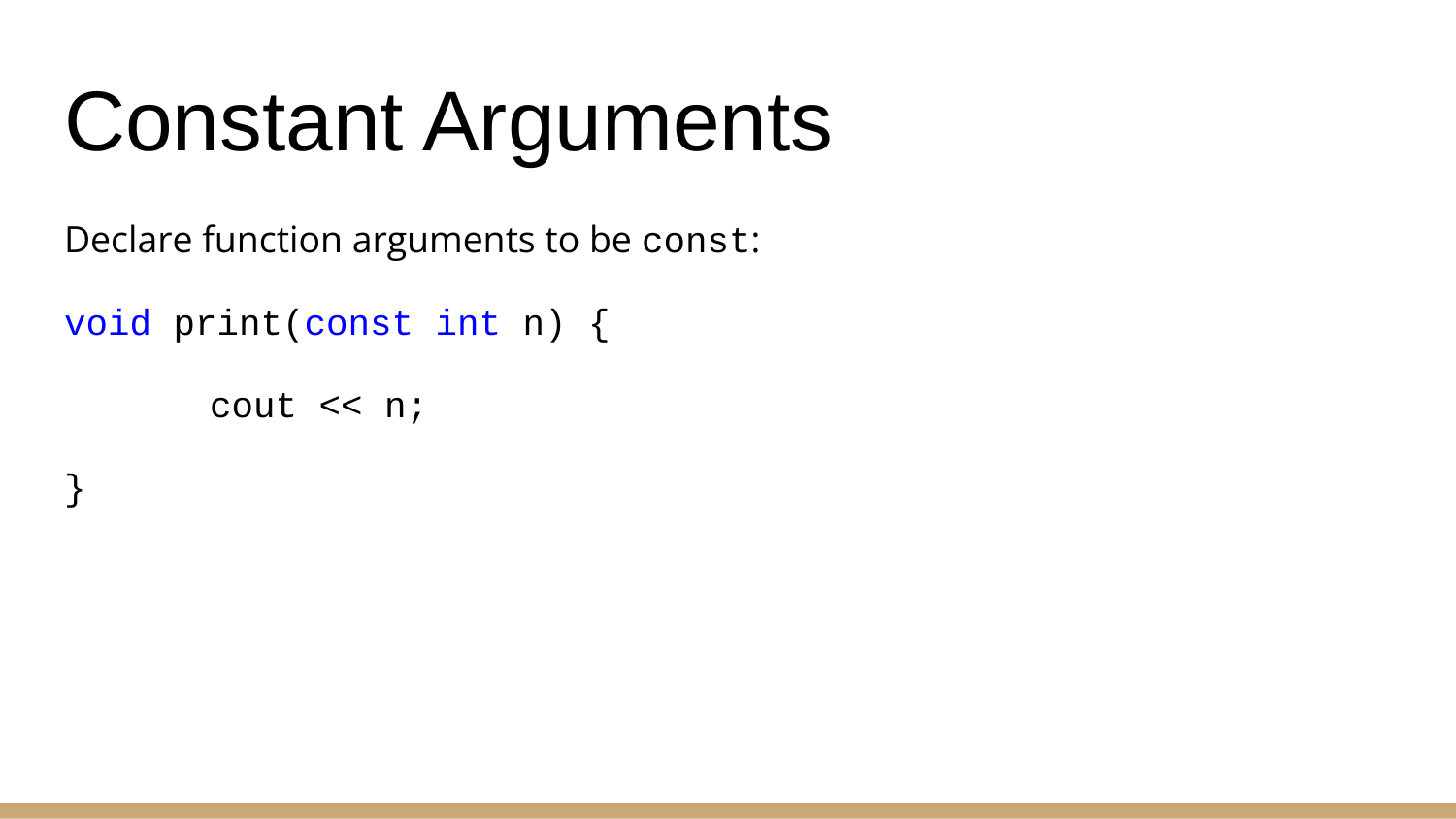

# Constant Arguments
Declare function arguments to be const:
void print(const int n) {
	cout << n;
}